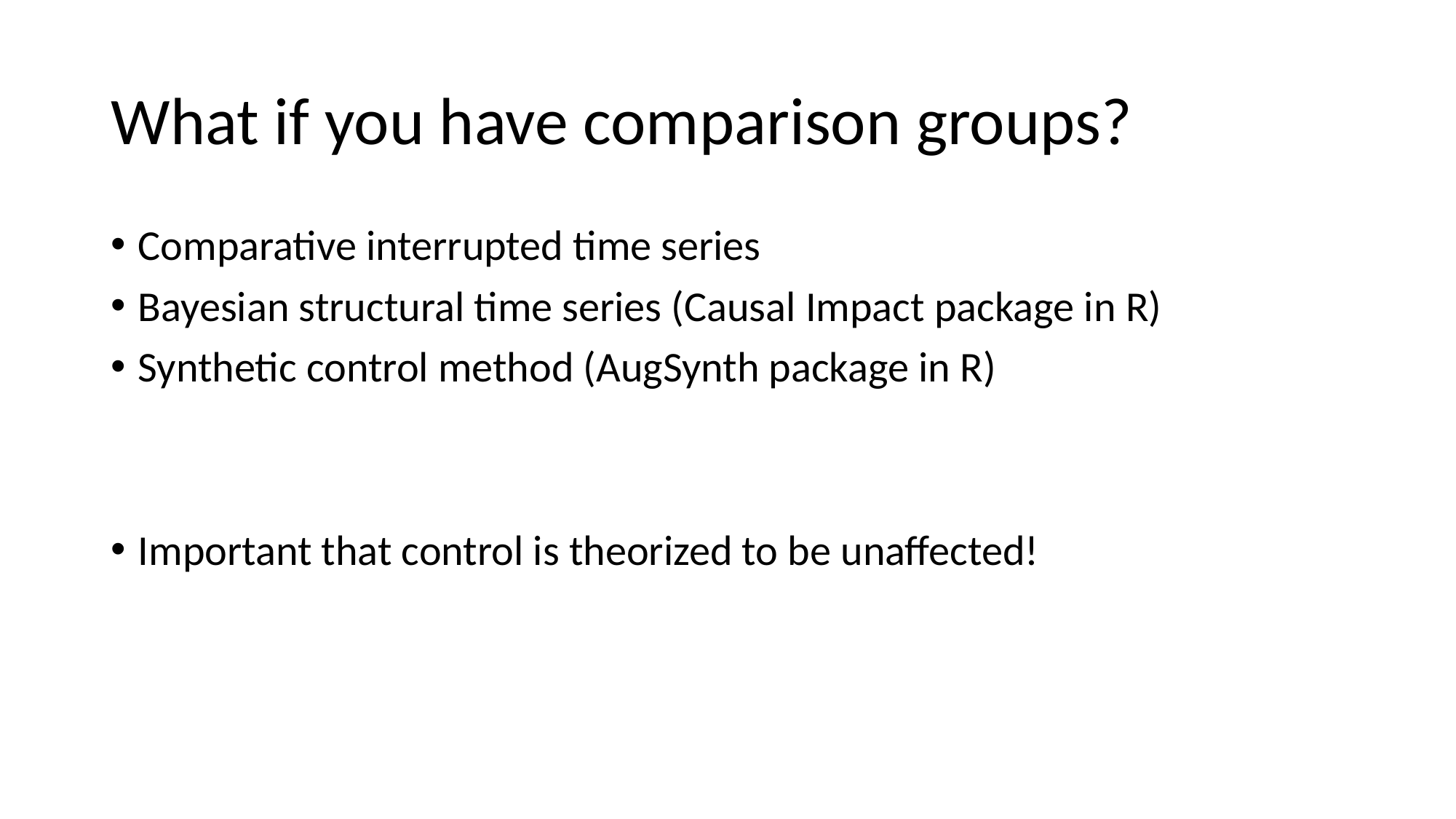

# What if you have comparison groups?
Comparative interrupted time series
Bayesian structural time series (Causal Impact package in R)
Synthetic control method (AugSynth package in R)

Important that control is theorized to be unaffected!